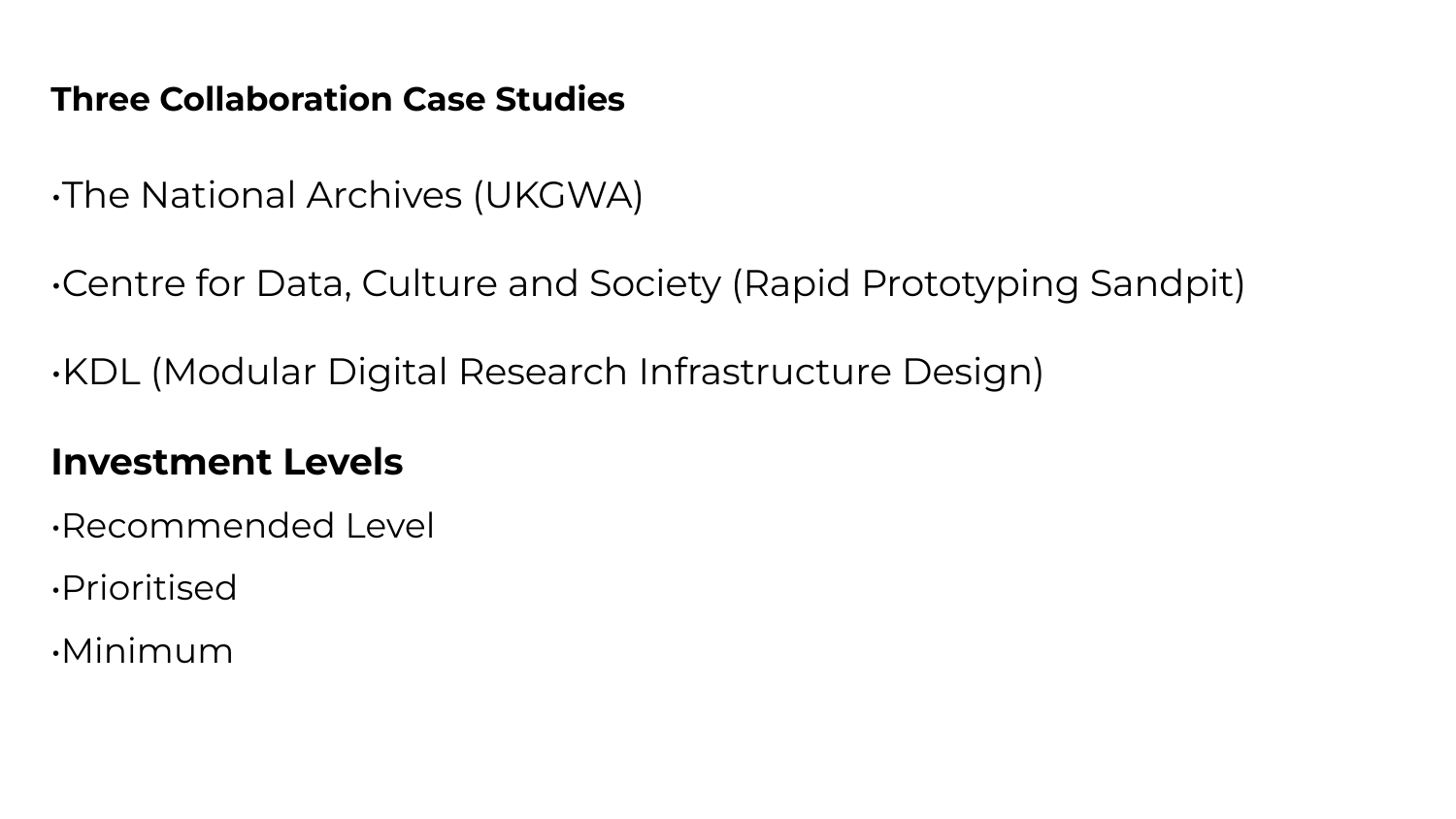

Three Collaboration Case Studies
•The National Archives (UKGWA)
•Centre for Data, Culture and Society (Rapid Prototyping Sandpit)
•KDL (Modular Digital Research Infrastructure Design)

Investment Levels
•Recommended Level
•Prioritised
•Minimum